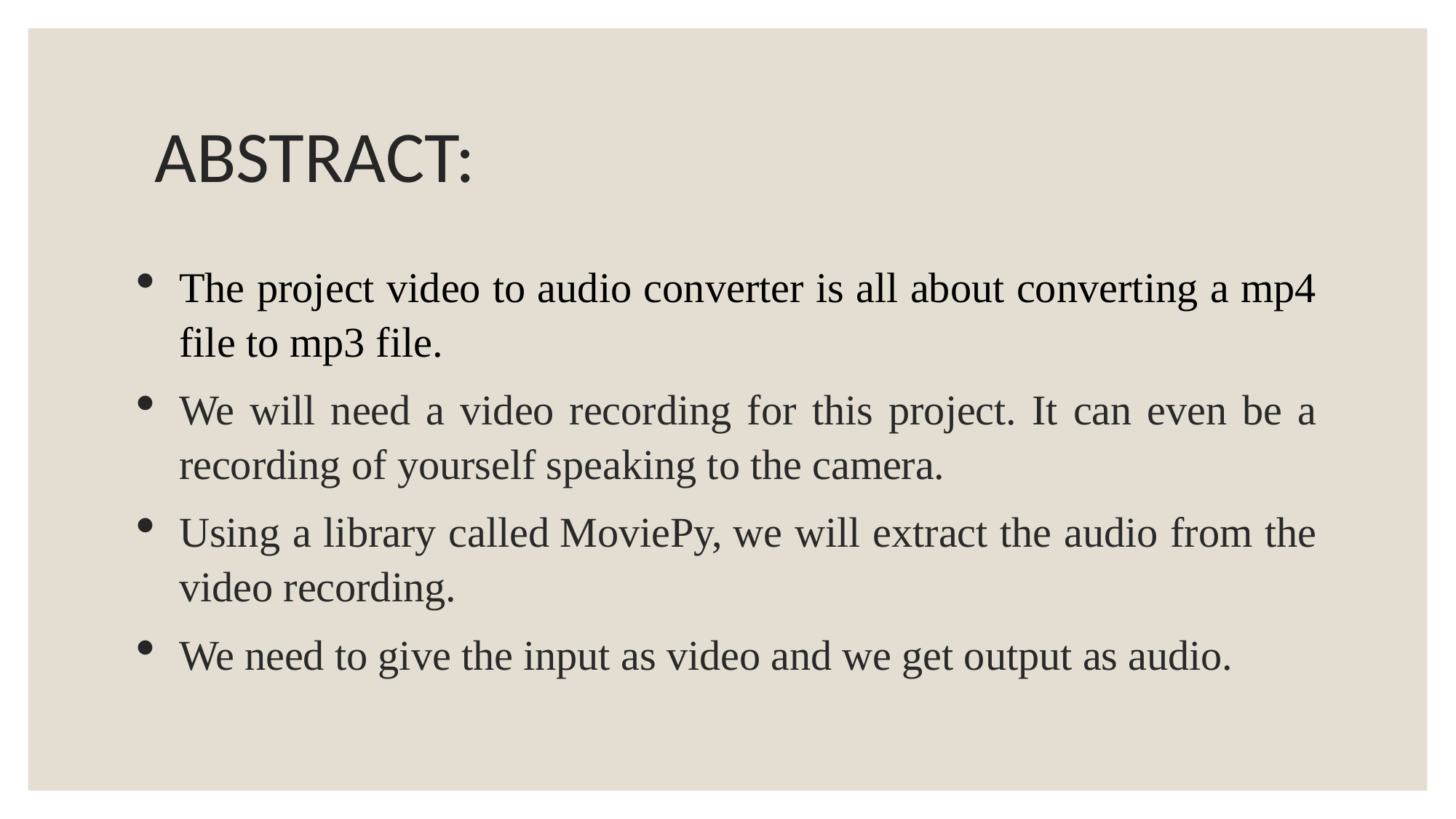

# ABSTRACT:
The project video to audio converter is all about converting a mp4 file to mp3 file.
We will need a video recording for this project. It can even be a recording of yourself speaking to the camera.
Using a library called MoviePy, we will extract the audio from the video recording.
We need to give the input as video and we get output as audio.